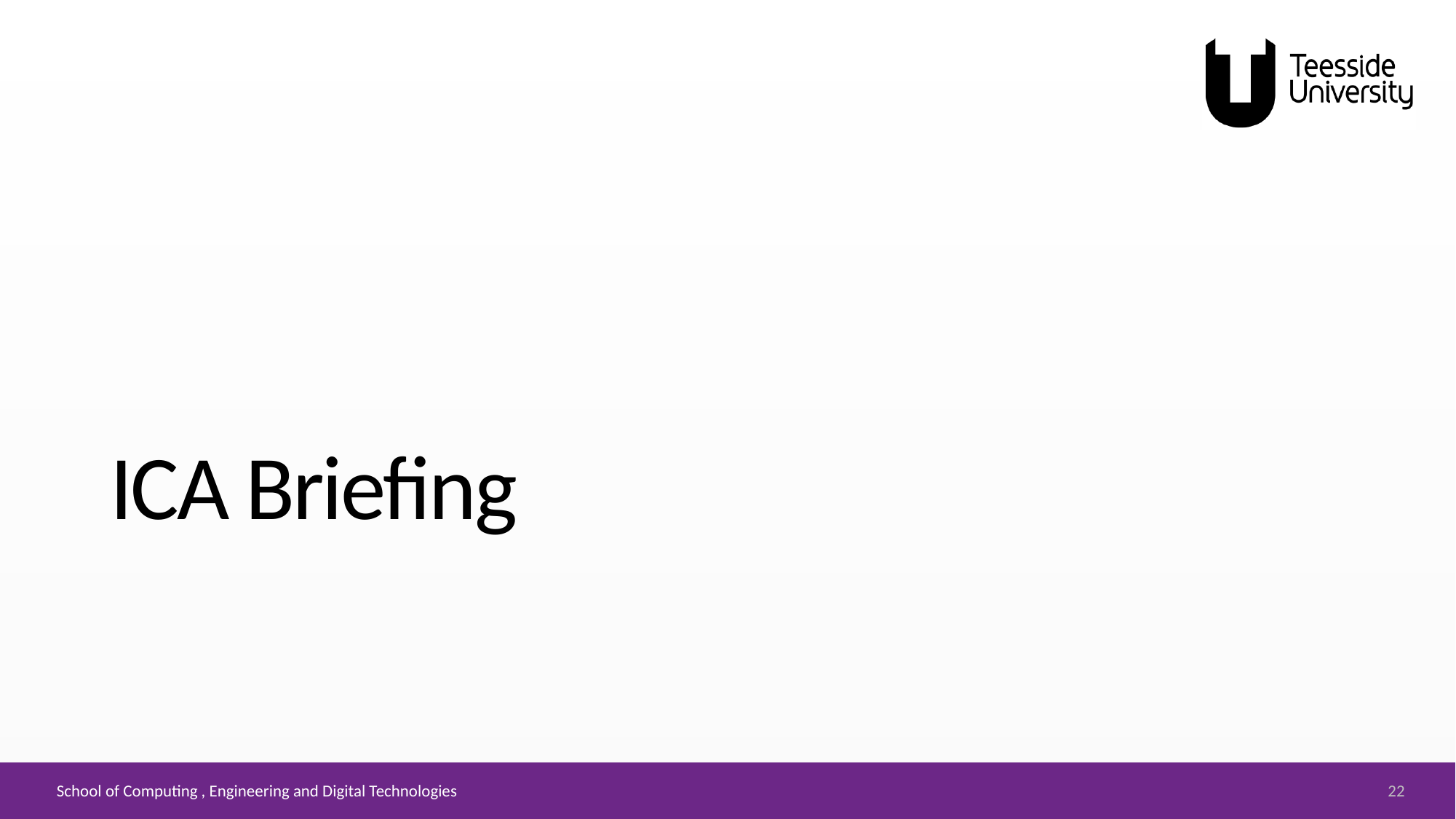

# ICA Briefing

22
School of Computing , Engineering and Digital Technologies